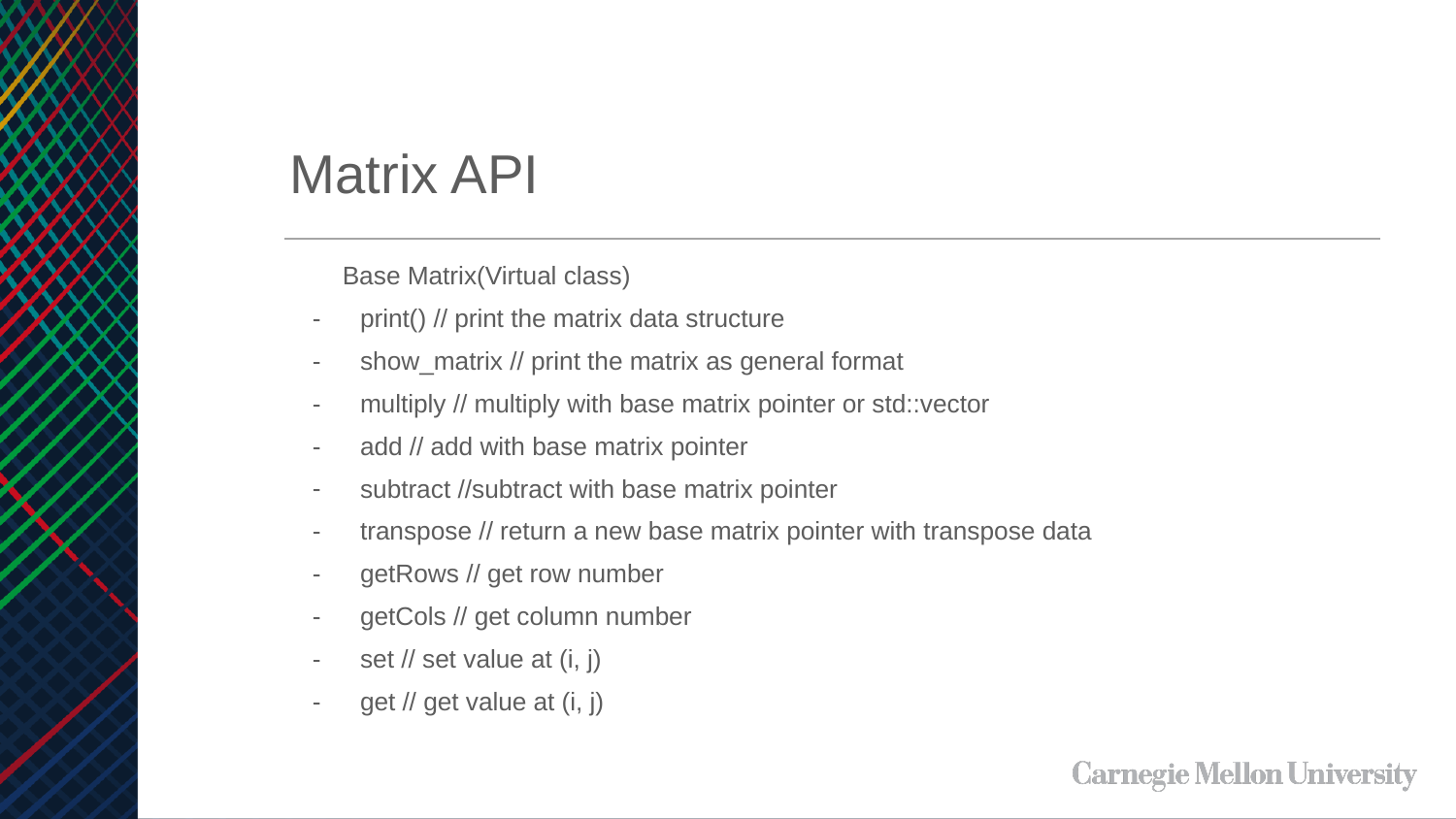

Matrix API
Base Matrix(Virtual class)
print() // print the matrix data structure
show_matrix // print the matrix as general format
multiply // multiply with base matrix pointer or std::vector
add // add with base matrix pointer
subtract //subtract with base matrix pointer
transpose // return a new base matrix pointer with transpose data
getRows // get row number
getCols // get column number
set // set value at (i, j)
get // get value at (i, j)